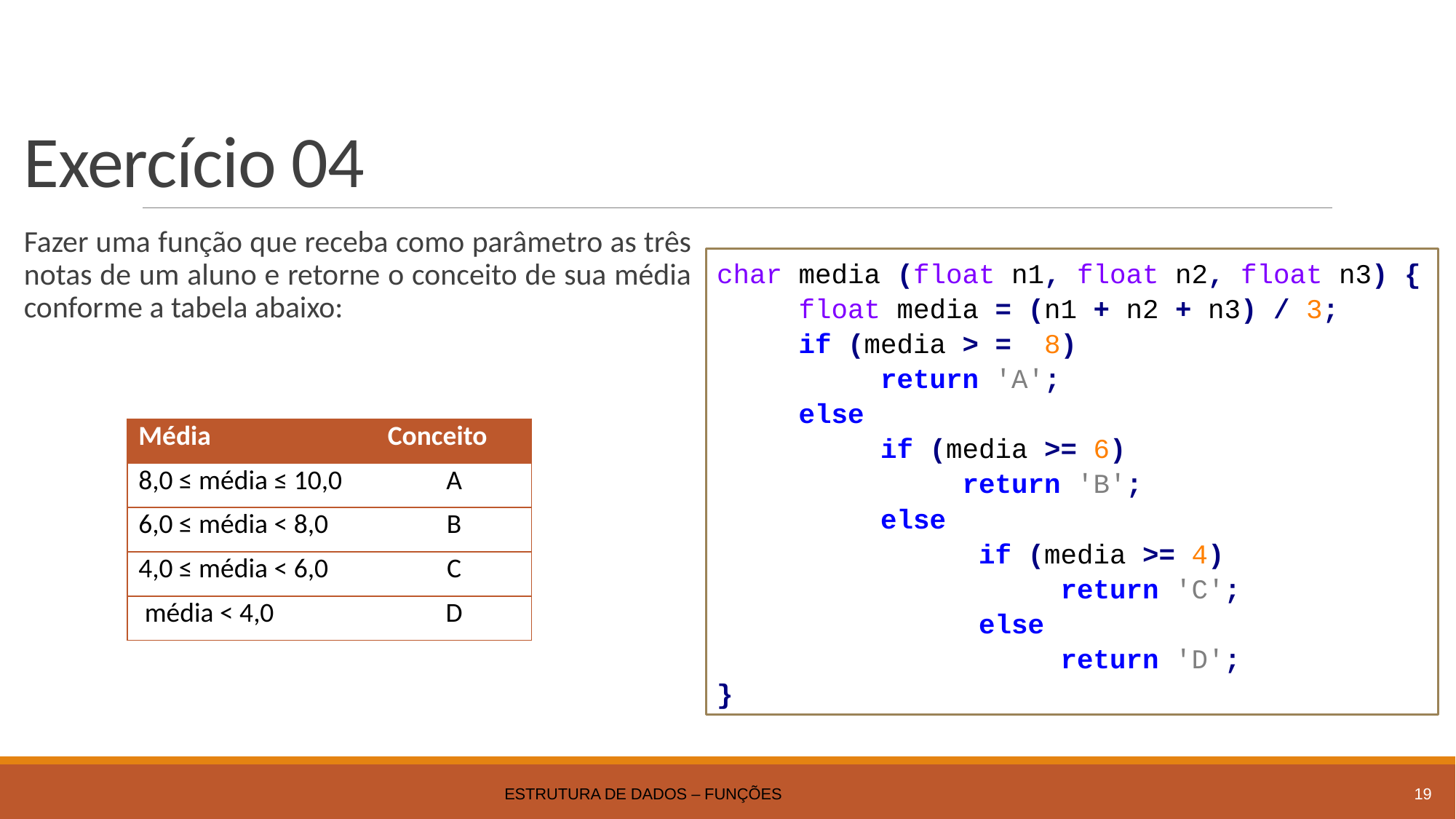

# Exercício 04
Fazer uma função que receba como parâmetro as três notas de um aluno e retorne o conceito de sua média conforme a tabela abaixo:

char media (float n1, float n2, float n3) {
     float media = (n1 + n2 + n3) / 3;
     if (media > =  8)
          return 'A';
     else
          if (media >= 6)
               return 'B';
          else
                if (media >= 4)
                     return 'C';
                else
                     return 'D';
}
| Média | Conceito |
| --- | --- |
| 8,0 ≤ média ≤ 10,0 | A |
| 6,0 ≤ média < 8,0 | B |
| 4,0 ≤ média < 6,0 | C |
| média < 4,0 | D |
Estrutura de Dados – Funções
19